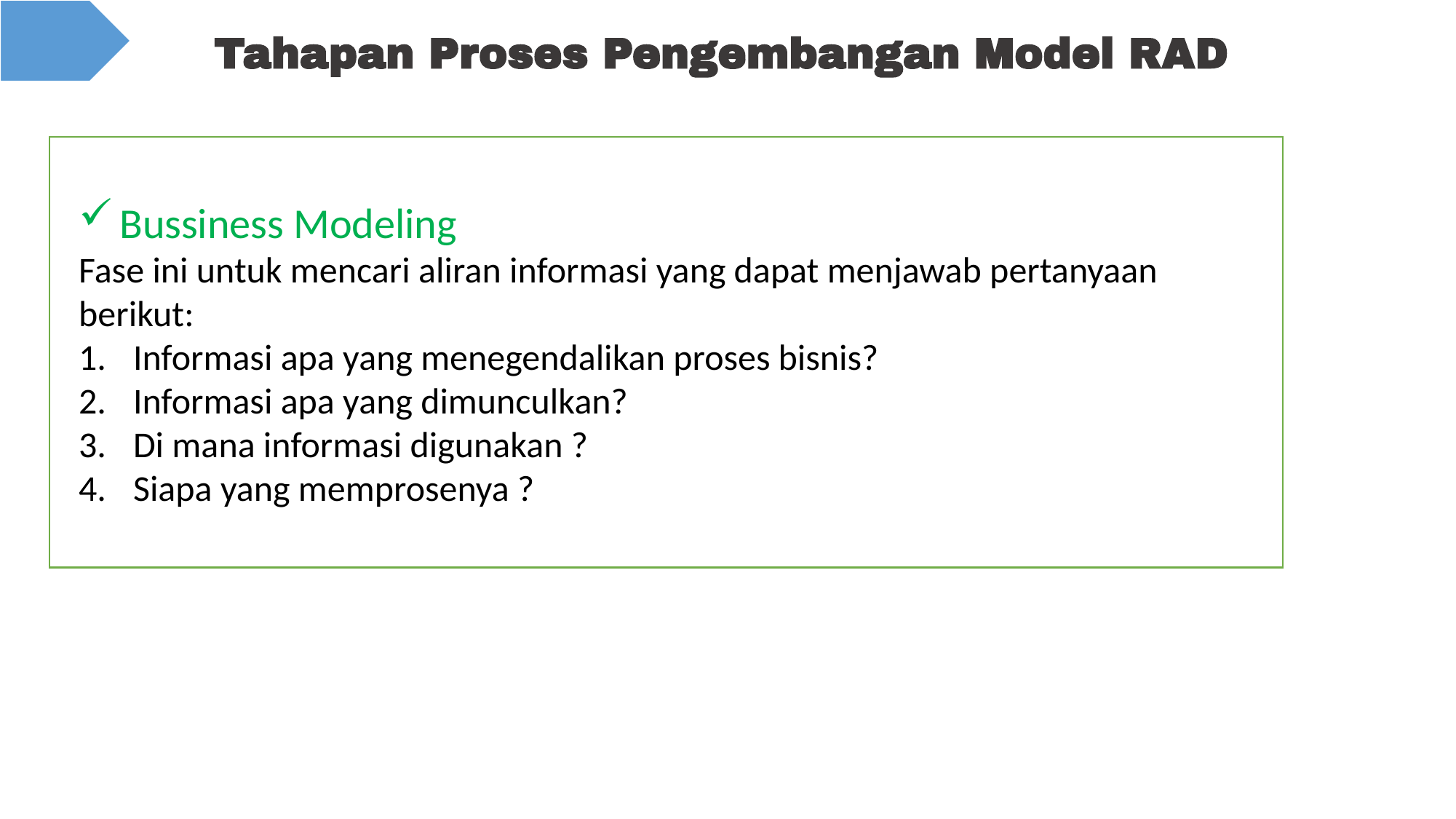

# Tahapan Proses Pengembangan Model RAD
Bussiness Modeling
Fase ini untuk mencari aliran informasi yang dapat menjawab pertanyaan berikut:
Informasi apa yang menegendalikan proses bisnis?
Informasi apa yang dimunculkan?
Di mana informasi digunakan ?
Siapa yang memprosenya ?